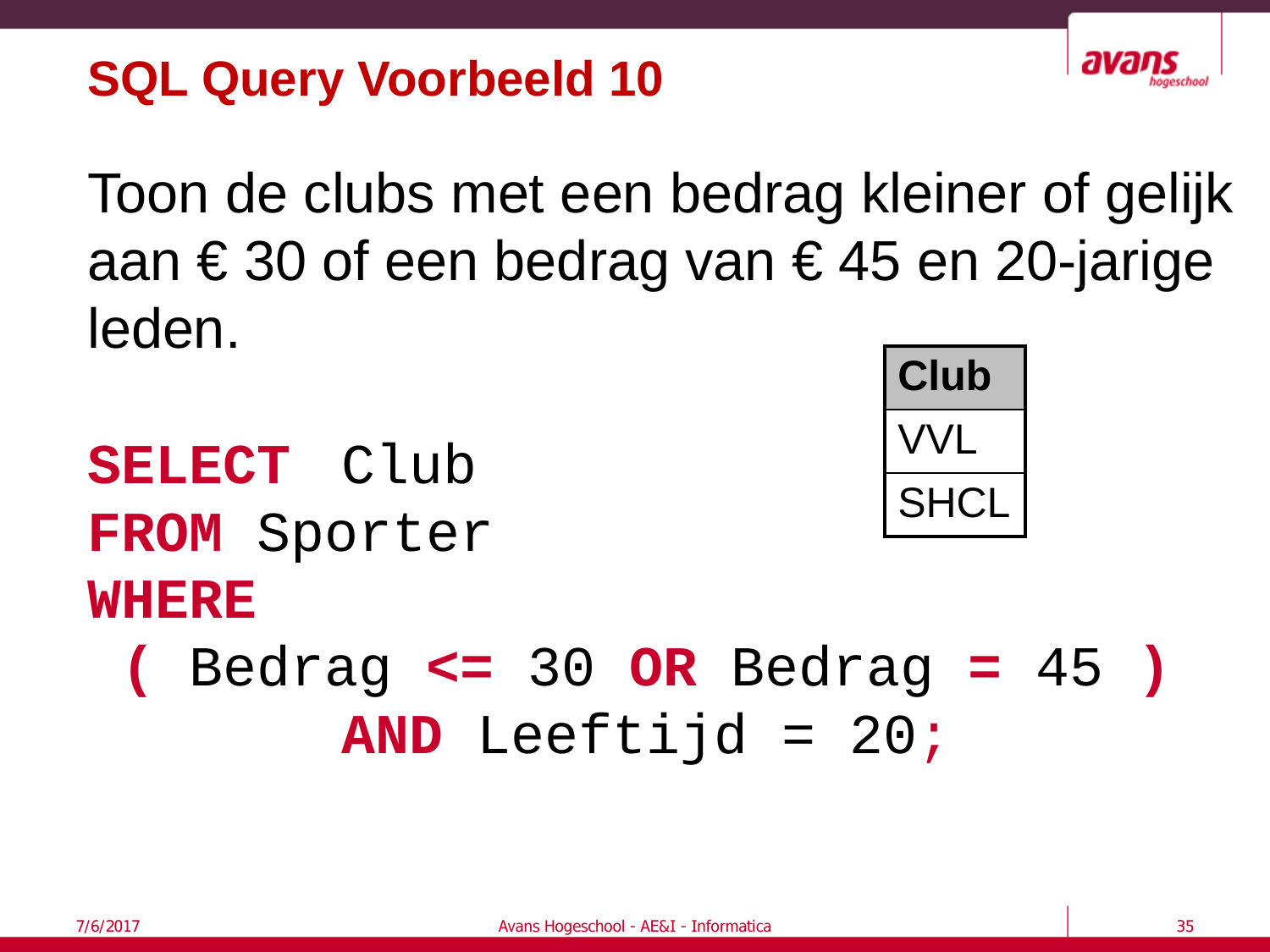

# SQL Query Voorbeeld 10
Toon de clubs met een bedrag kleiner of gelijk aan € 30 of een bedrag van € 45 en 20-jarige leden.

SELECT	Club
FROM Sporter
WHERE
 ( Bedrag <= 30 OR Bedrag = 45 )
			AND Leeftijd = 20;
| Club |
| --- |
| VVL |
| SHCL |
7/6/2017
Avans Hogeschool - AE&I - Informatica
35